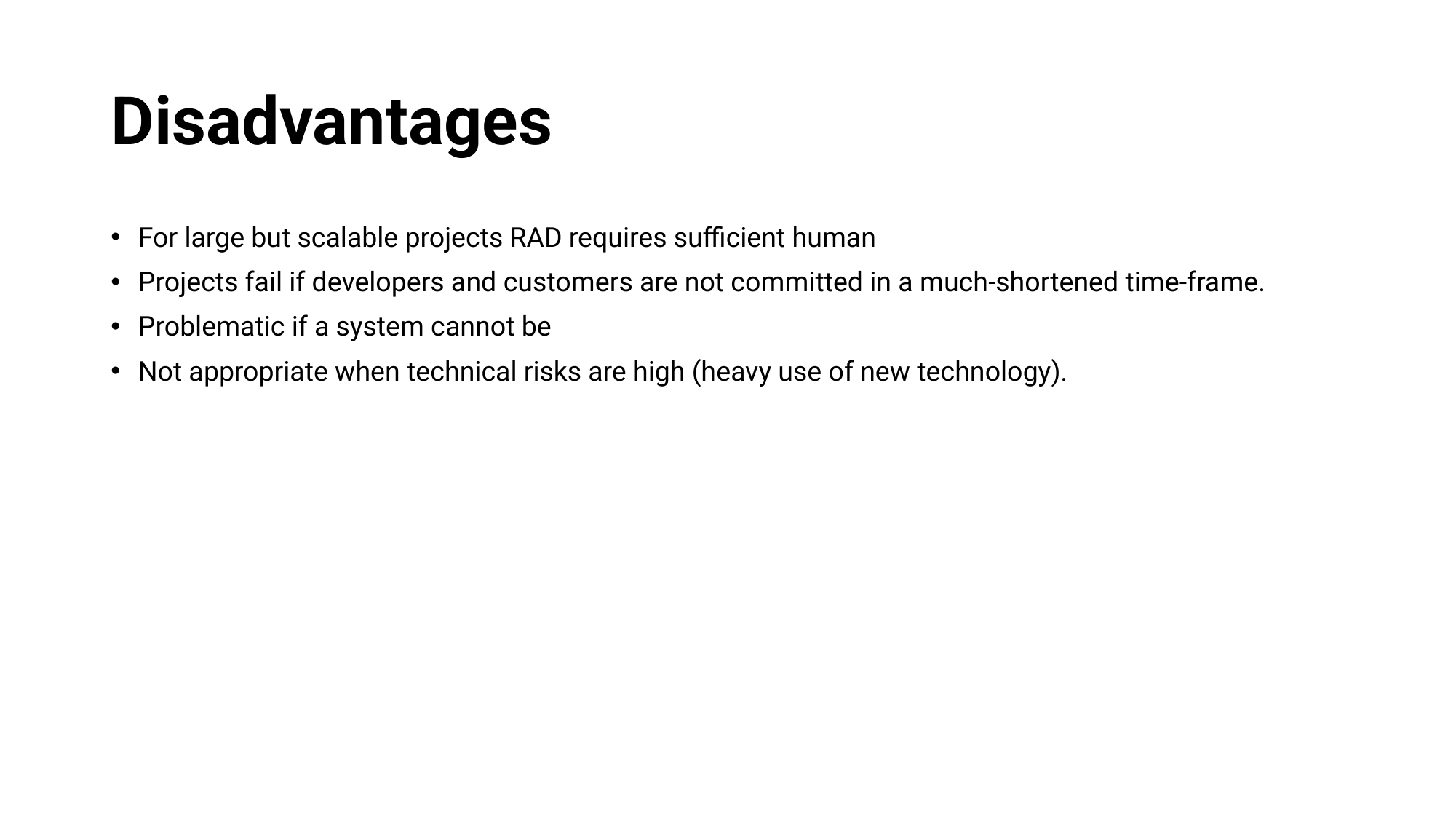

# Disadvantages
For large but scalable projects RAD requires sufficient human
Projects fail if developers and customers are not committed in a much-shortened time-frame.
Problematic if a system cannot be
Not appropriate when technical risks are high (heavy use of new technology).